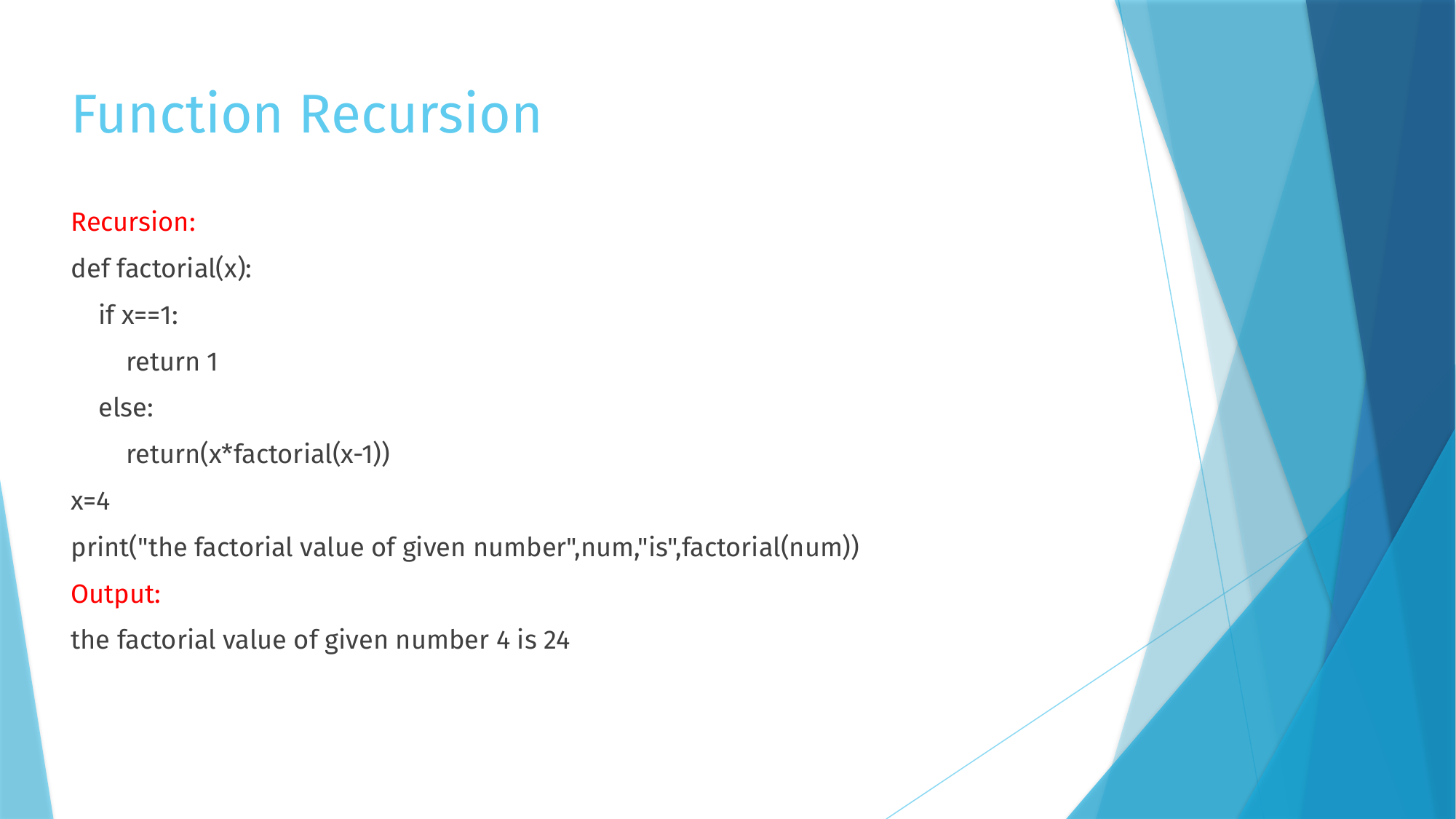

# Function Recursion
Recursion:
def factorial(x):
    if x==1:
        return 1
    else:
        return(x*factorial(x-1))
x=4
print("the factorial value of given number",num,"is",factorial(num))
Output:
the factorial value of given number 4 is 24